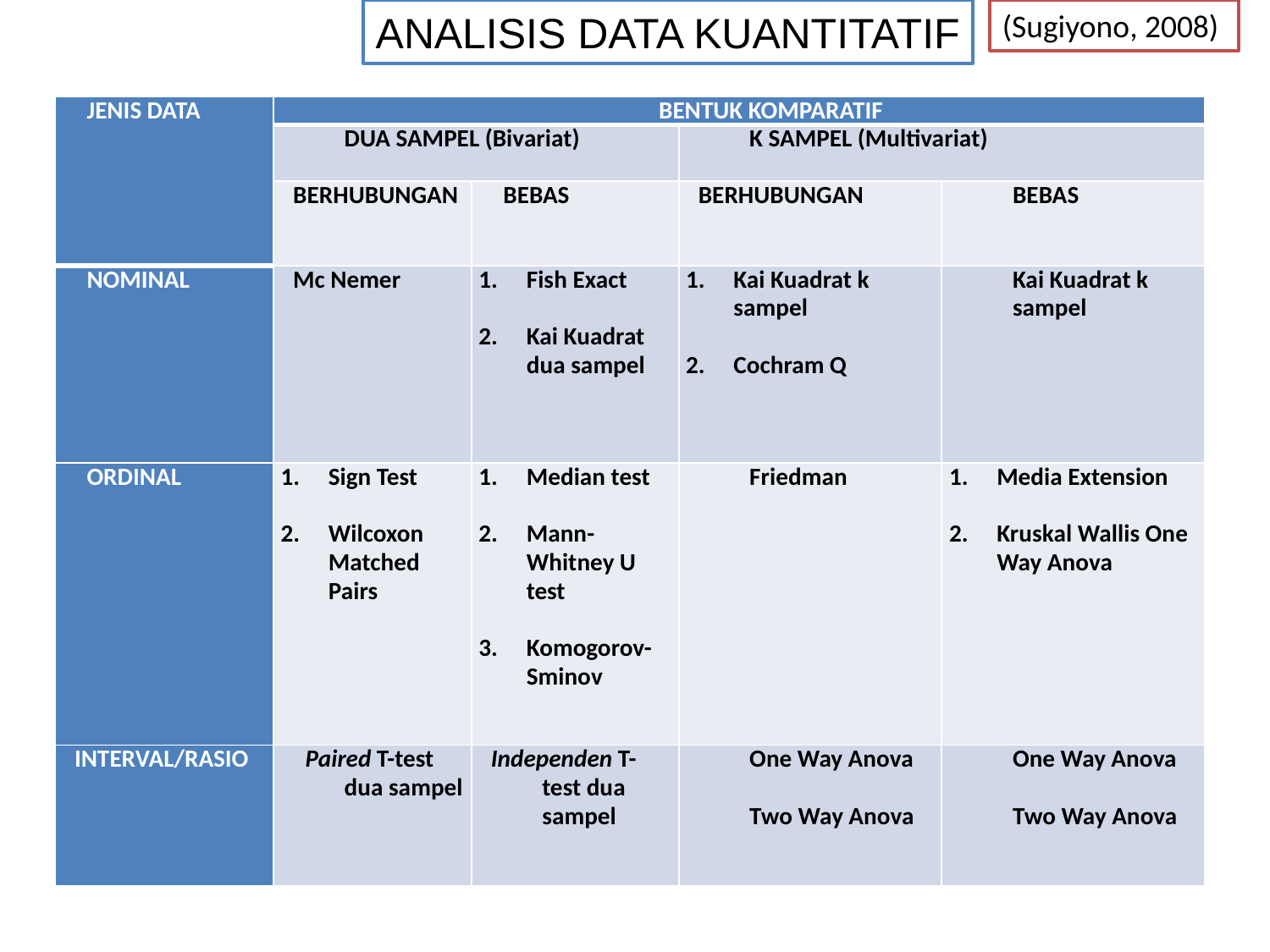

ANALISIS DATA KUANTITATIF
(Sugiyono, 2008)
| JENIS DATA | BENTUK KOMPARATIF |  |  |  |
| --- | --- | --- | --- | --- |
|  | DUA SAMPEL (Bivariat) |  | K SAMPEL (Multivariat) |  |
|  | BERHUBUNGAN | BEBAS | BERHUBUNGAN | BEBAS |
| NOMINAL | Mc Nemer | Fish Exact   Kai Kuadrat dua sampel | Kai Kuadrat k sampel   Cochram Q | Kai Kuadrat k sampel |
| ORDINAL | Sign Test   Wilcoxon Matched Pairs | Median test   Mann-Whitney U test   Komogorov-Sminov | Friedman | Media Extension   Kruskal Wallis One Way Anova |
| INTERVAL/RASIO | Paired T-test dua sampel | Independen T-test dua sampel | One Way Anova   Two Way Anova | One Way Anova   Two Way Anova |